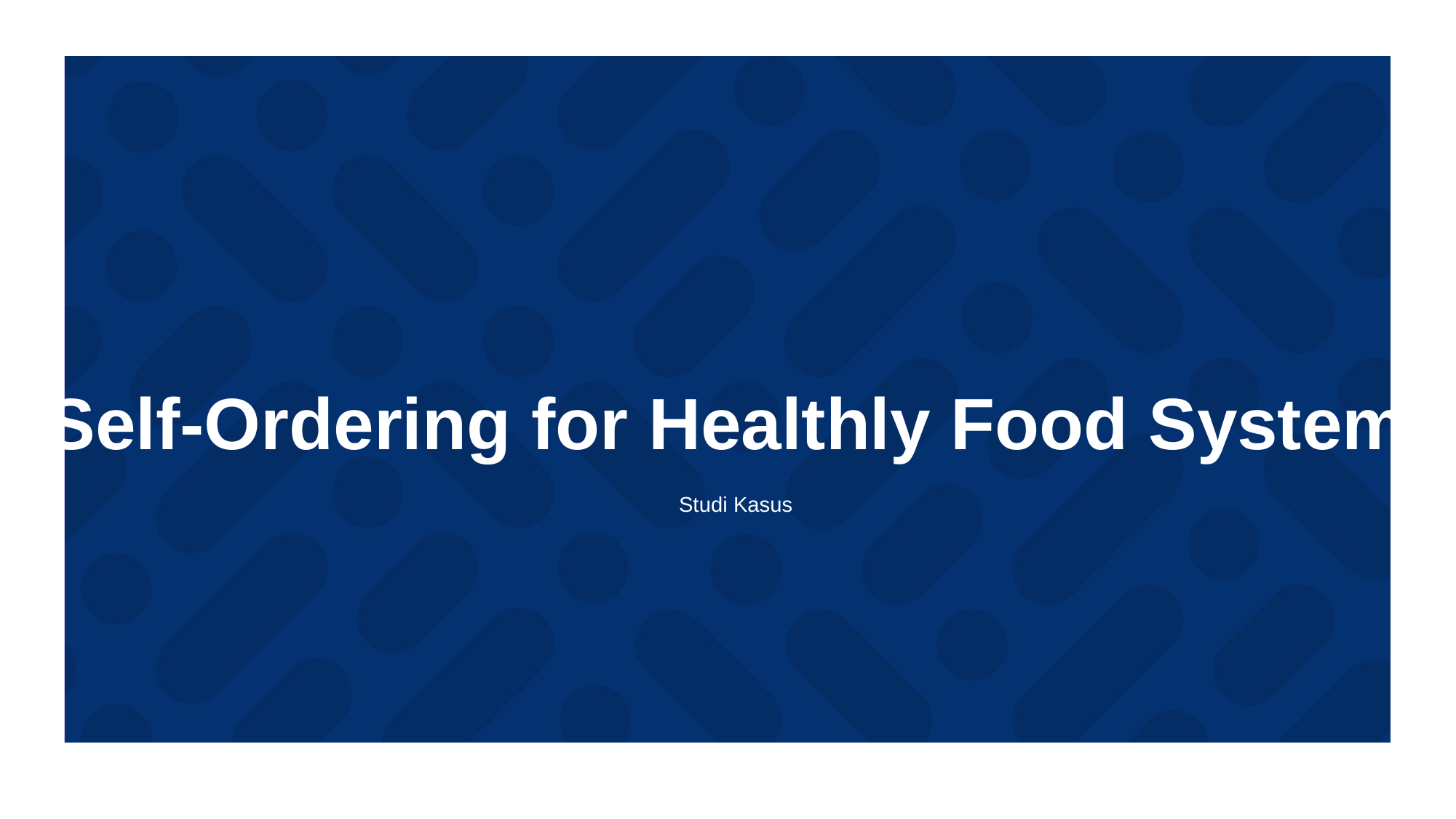

# Self-Ordering for Healthly Food System
Studi Kasus